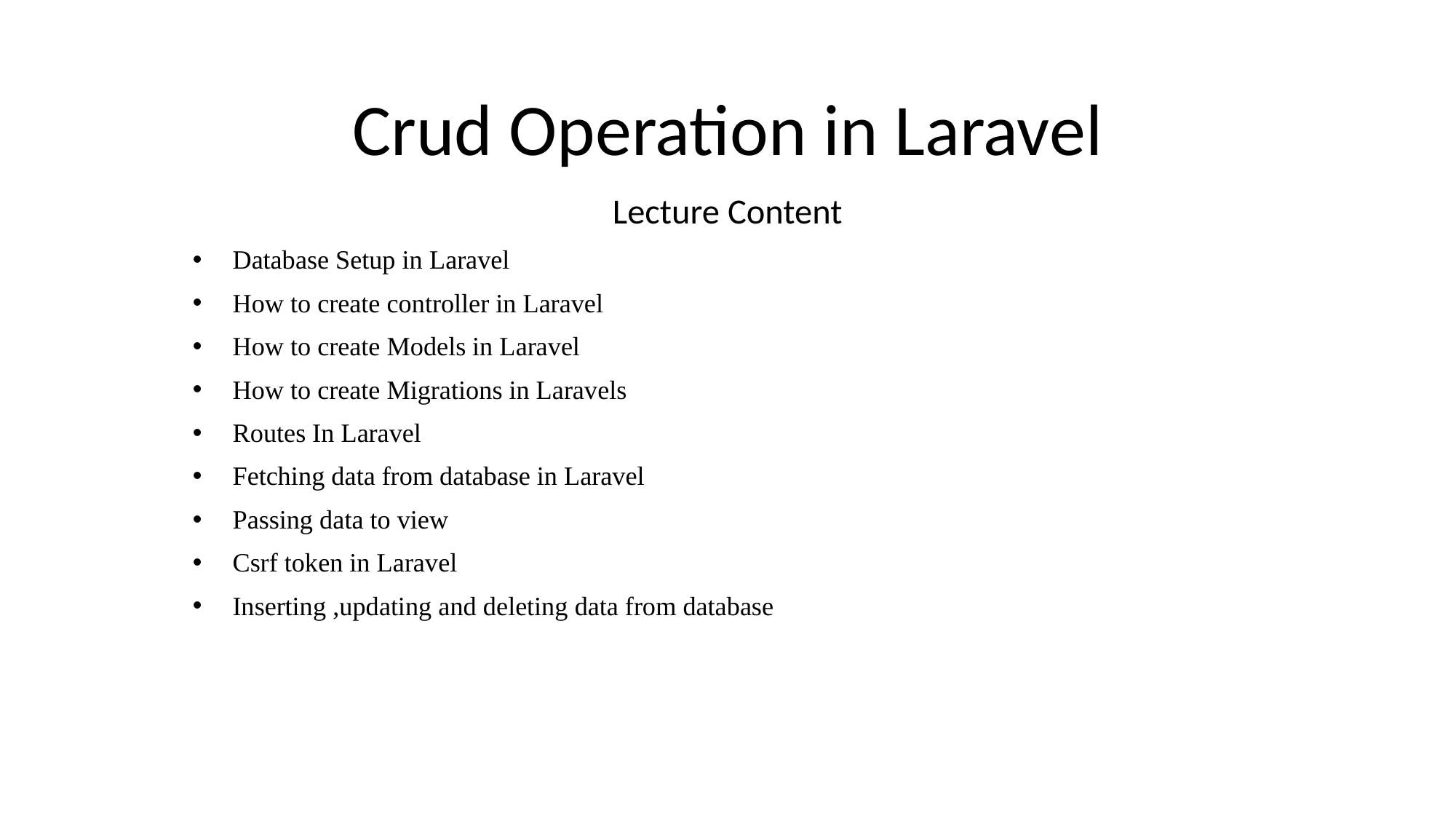

# Crud Operation in Laravel
Lecture Content
Database Setup in Laravel
How to create controller in Laravel
How to create Models in Laravel
How to create Migrations in Laravels
Routes In Laravel
Fetching data from database in Laravel
Passing data to view
Csrf token in Laravel
Inserting ,updating and deleting data from database